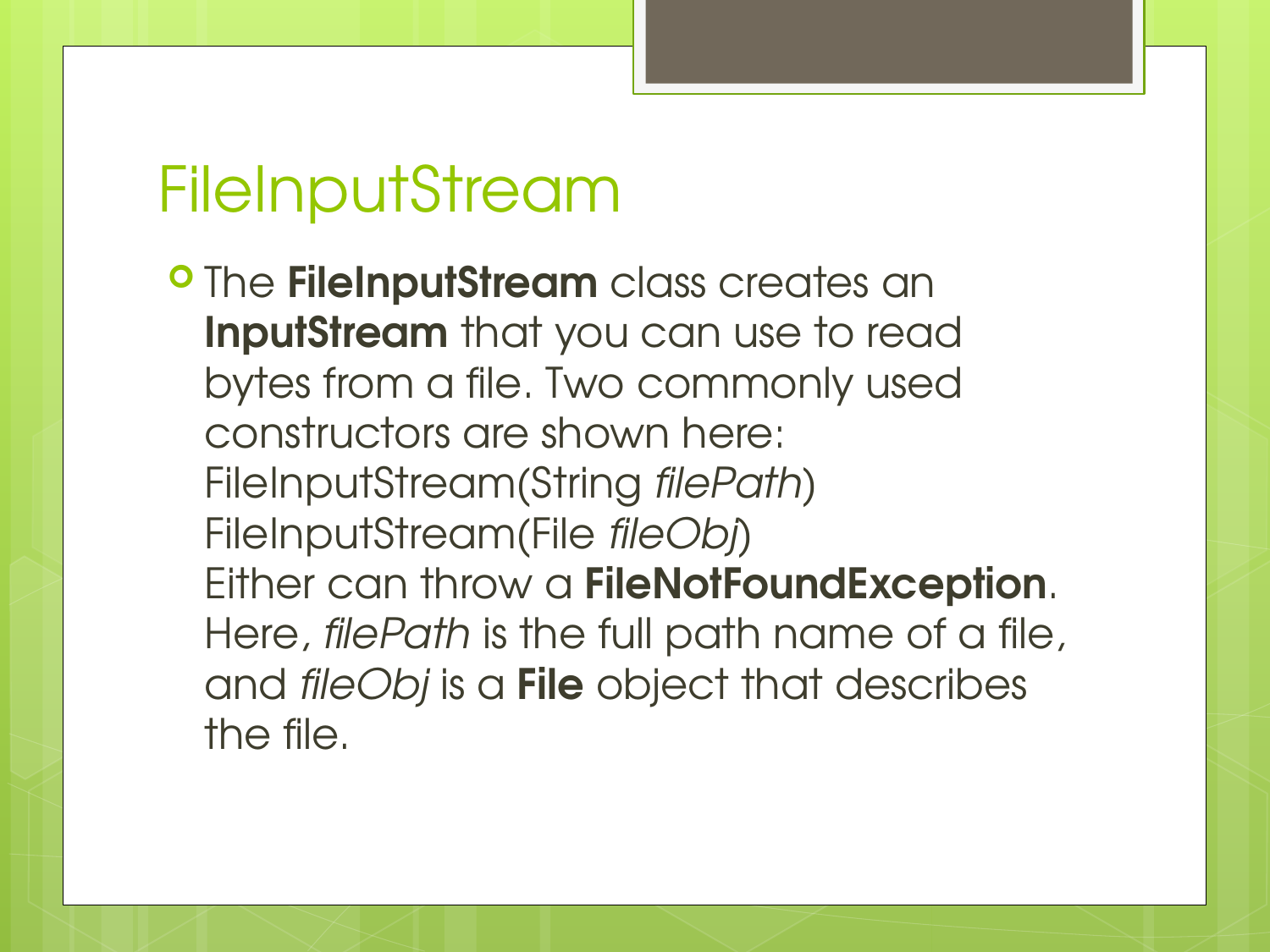

# FileInputStream
The FileInputStream class creates an InputStream that you can use to read bytes from a file. Two commonly used constructors are shown here:
FileInputStream(String filePath)
FileInputStream(File fileObj)
Either can throw a FileNotFoundException. Here, filePath is the full path name of a file,
and fileObj is a File object that describes the file.